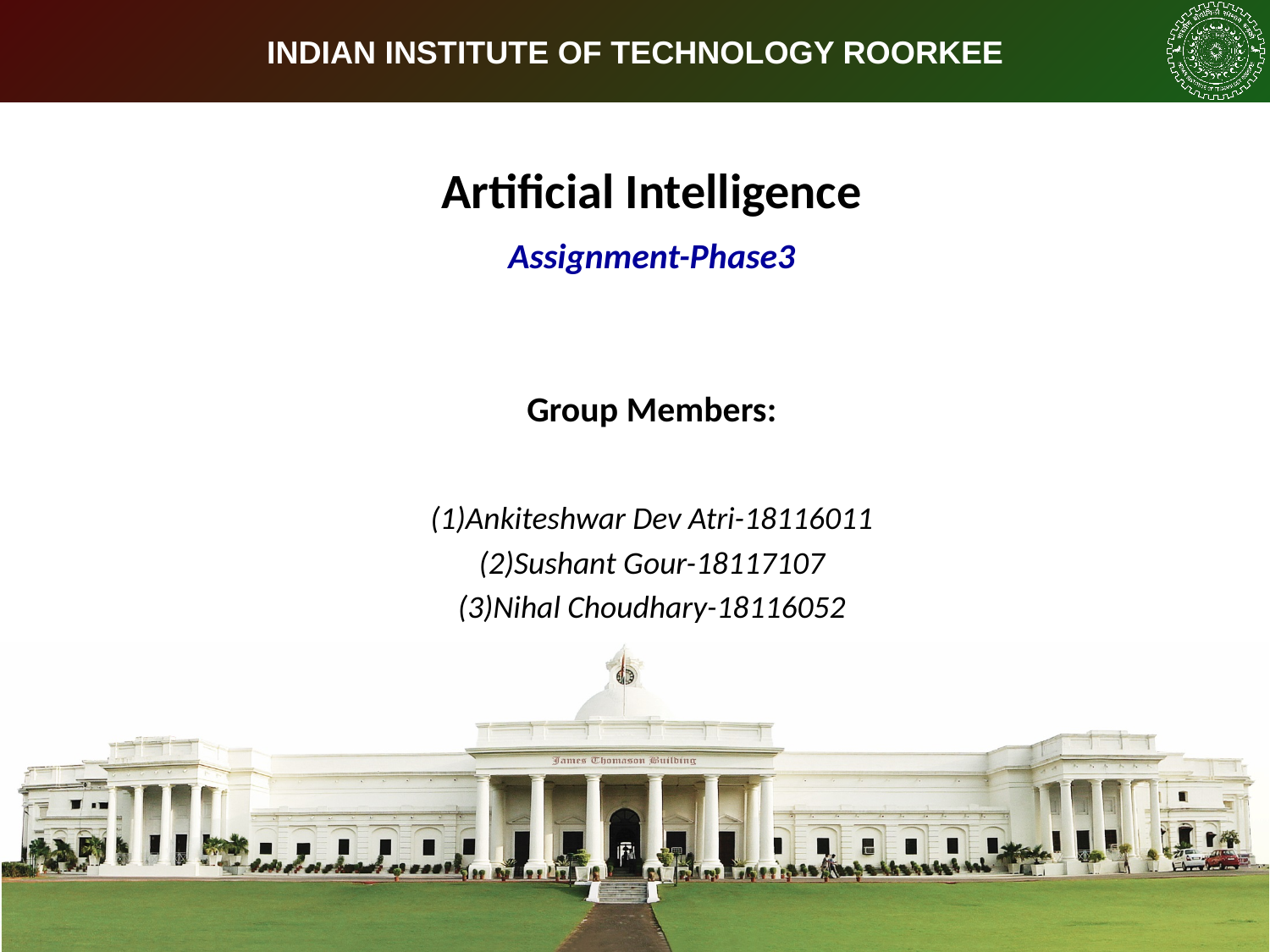

Artificial Intelligence
Assignment-Phase3
Group Members:
(1)Ankiteshwar Dev Atri-18116011
(2)Sushant Gour-18117107
(3)Nihal Choudhary-18116052